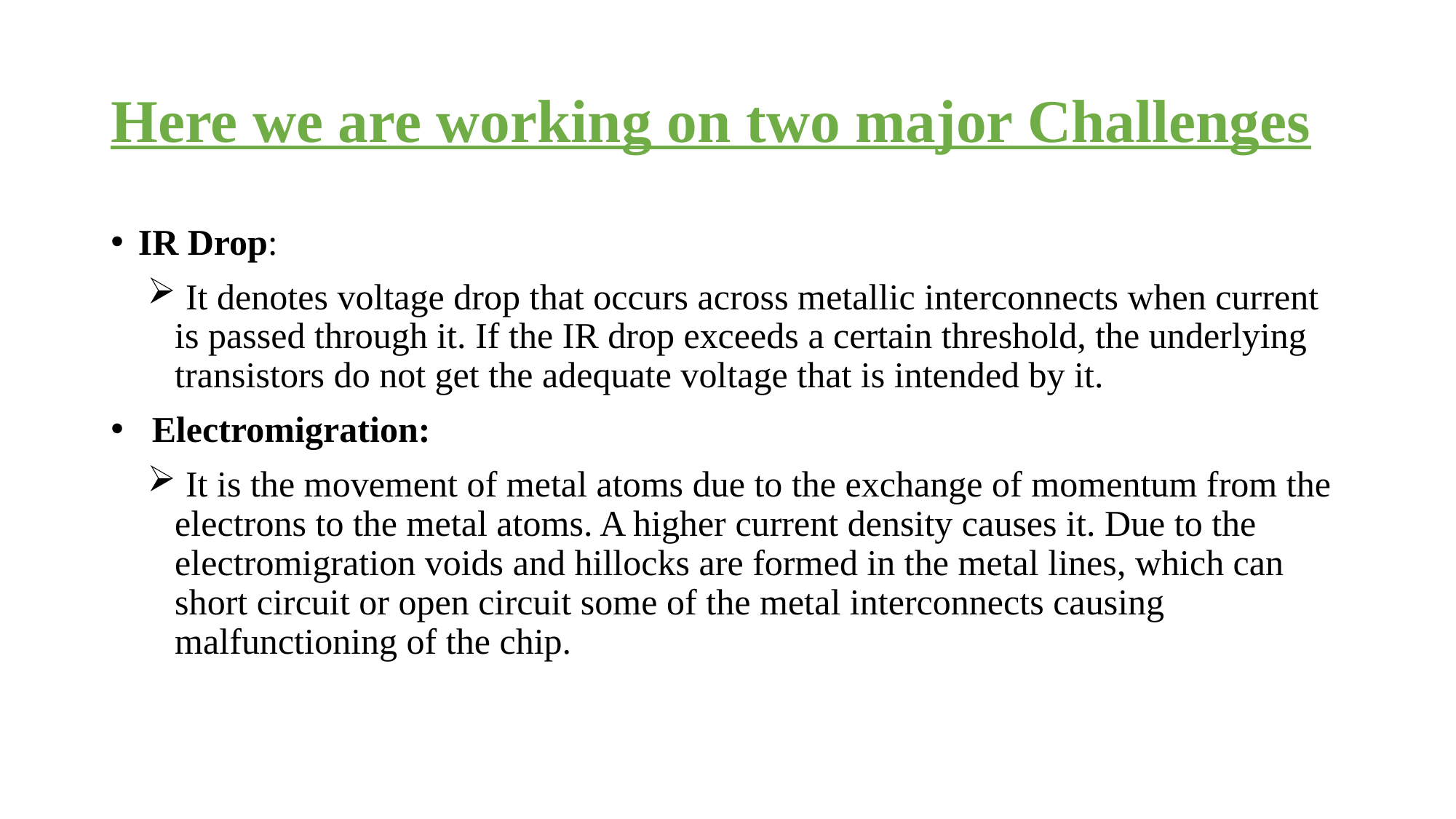

# Here we are working on two major Challenges
IR Drop:
 It denotes voltage drop that occurs across metallic interconnects when current is passed through it. If the IR drop exceeds a certain threshold, the underlying transistors do not get the adequate voltage that is intended by it.
Electromigration:
 It is the movement of metal atoms due to the exchange of momentum from the electrons to the metal atoms. A higher current density causes it. Due to the electromigration voids and hillocks are formed in the metal lines, which can short circuit or open circuit some of the metal interconnects causing malfunctioning of the chip.